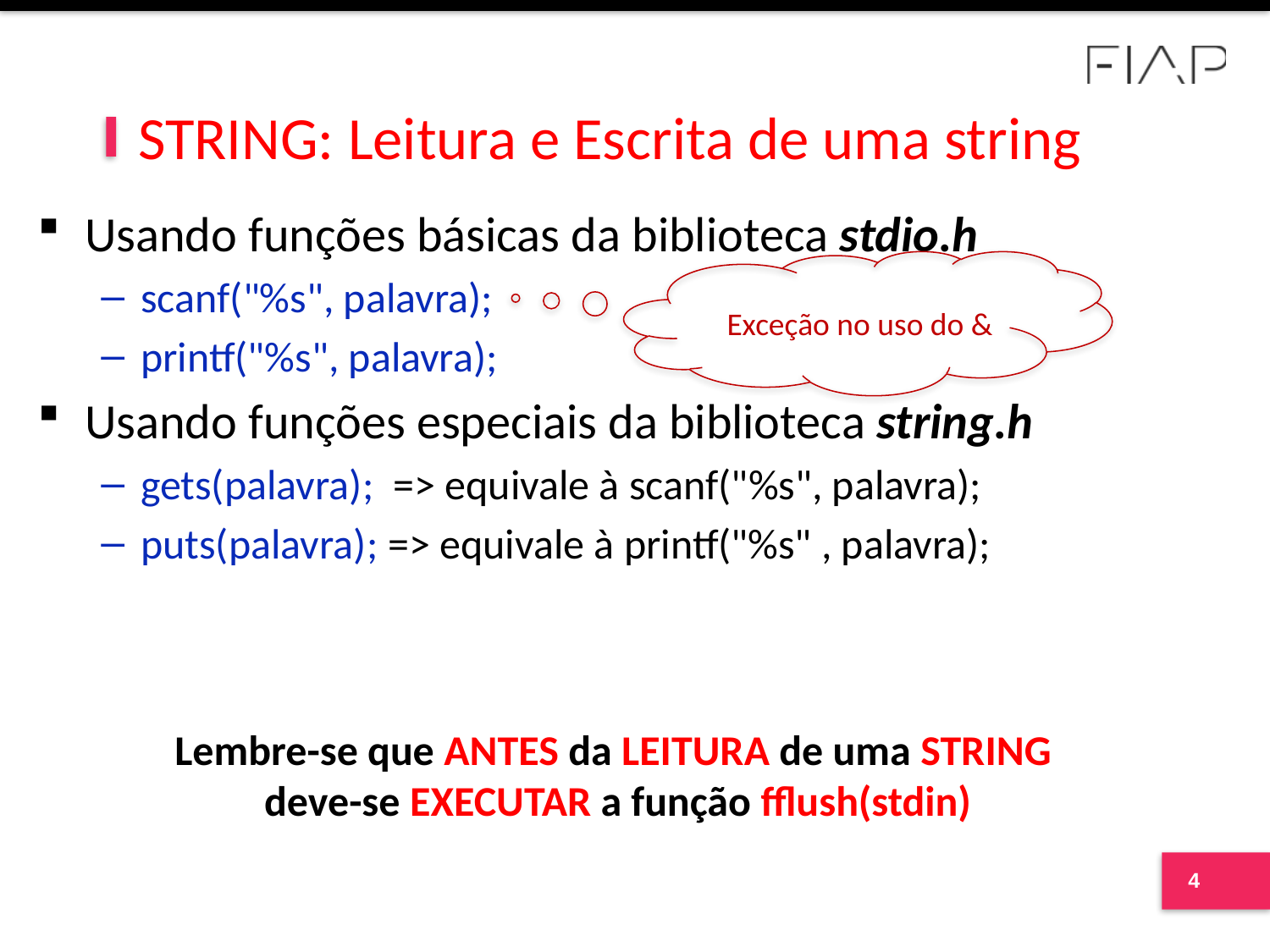

# STRING: Leitura e Escrita de uma string
Usando funções básicas da biblioteca stdio.h
scanf("%s", palavra);
printf("%s", palavra);
Usando funções especiais da biblioteca string.h
gets(palavra);  => equivale à scanf("%s", palavra);
puts(palavra); => equivale à printf("%s" , palavra);

Exceção no uso do &
Lembre-se que ANTES da LEITURA de uma STRING
deve-se EXECUTAR a função fflush(stdin)